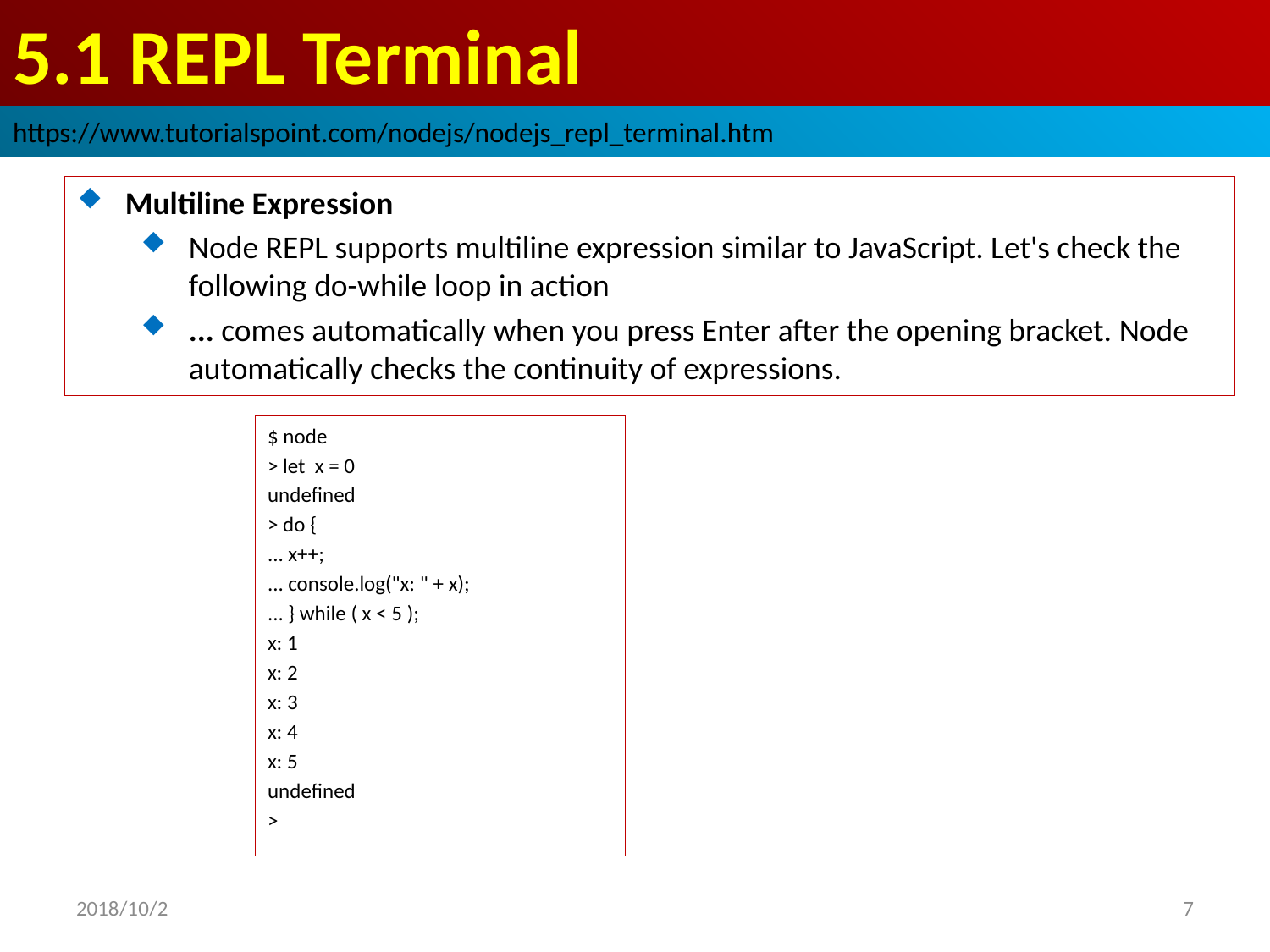

# 5.1 REPL Terminal
https://www.tutorialspoint.com/nodejs/nodejs_repl_terminal.htm
Multiline Expression
Node REPL supports multiline expression similar to JavaScript. Let's check the following do-while loop in action
... comes automatically when you press Enter after the opening bracket. Node automatically checks the continuity of expressions.
$ node
> let  x = 0
undefined
> do {
... x++;
... console.log("x: " + x);
... } while ( x < 5 );
x: 1
x: 2
x: 3
x: 4
x: 5
undefined
>
2018/10/2
7